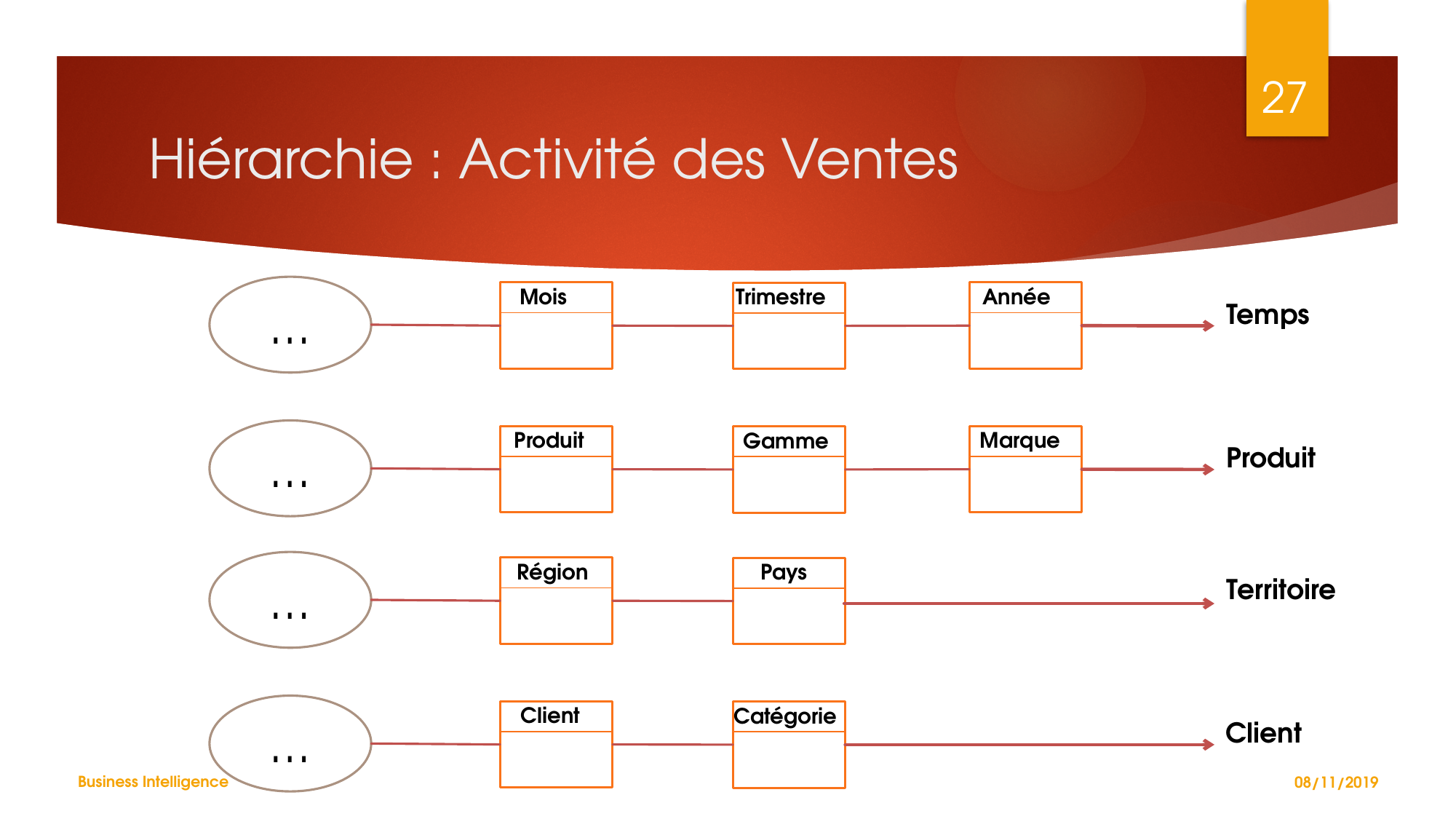

27
# Hiérarchie : Activité des Ventes
…
Année

Mois

Trimestre

Temps
…
Marque

Produit

Gamme

Produit
…
Région

Pays

Territoire
…
Client

Catégorie

Client
Business Intelligence
08/11/2019